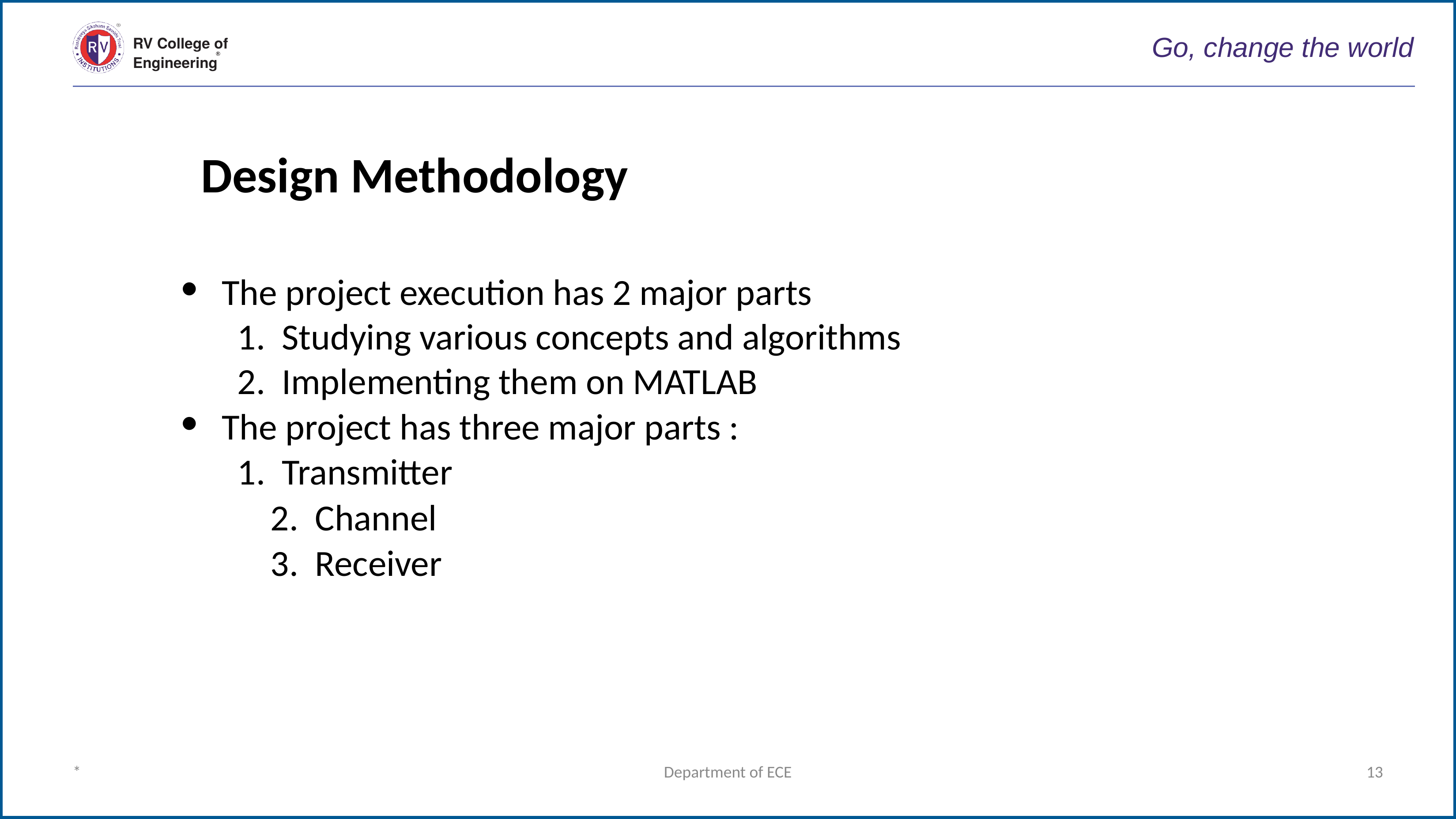

# Go, change the world
RV College of
Engineering

Design Methodology
The project execution has 2 major parts
       1.  Studying various concepts and algorithms
       2.  Implementing them on MATLAB
The project has three major parts :
       1.  Transmitter
	   2.  Channel
	   3.  Receiver
*
Department of ECE
13